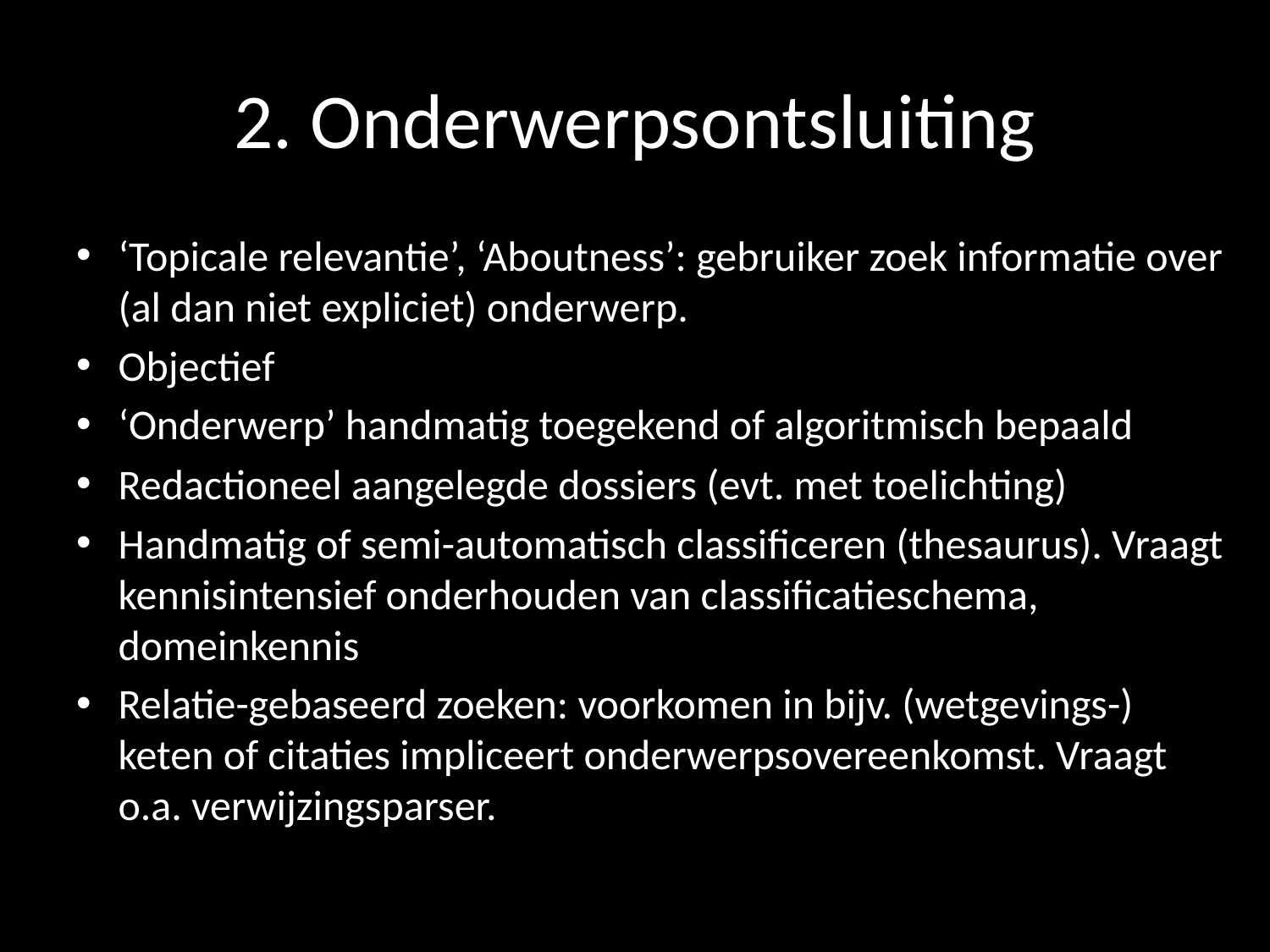

# 2. Onderwerpsontsluiting
‘Topicale relevantie’, ‘Aboutness’: gebruiker zoek informatie over (al dan niet expliciet) onderwerp.
Objectief
‘Onderwerp’ handmatig toegekend of algoritmisch bepaald
Redactioneel aangelegde dossiers (evt. met toelichting)
Handmatig of semi-automatisch classificeren (thesaurus). Vraagt kennisintensief onderhouden van classificatieschema, domeinkennis
Relatie-gebaseerd zoeken: voorkomen in bijv. (wetgevings-) keten of citaties impliceert onderwerpsovereenkomst. Vraagt o.a. verwijzingsparser.